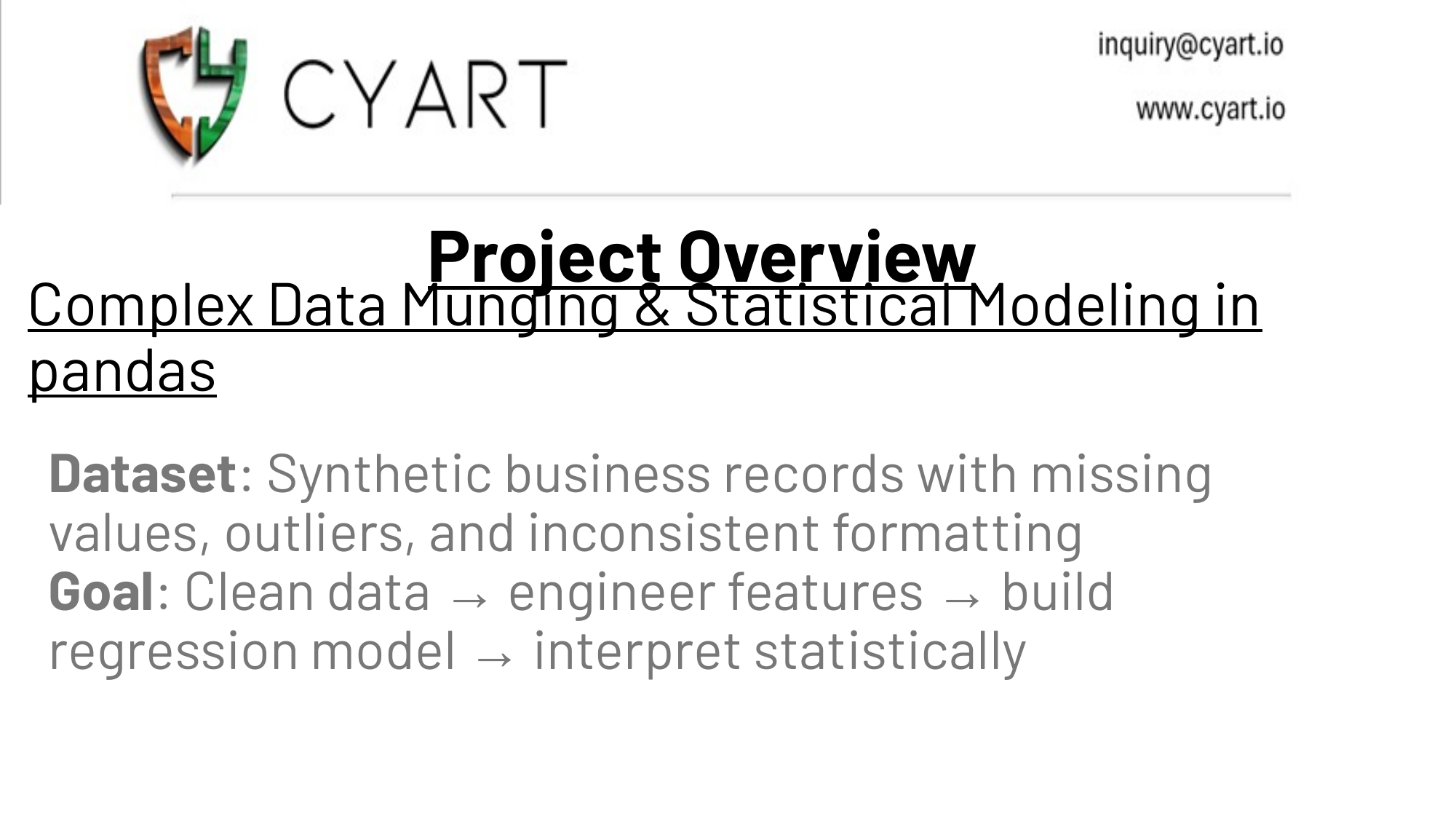

Project Overview
# Complex Data Munging & Statistical Modeling in pandas
Dataset: Synthetic business records with missing values, outliers, and inconsistent formatting
Goal: Clean data → engineer features → build regression model → interpret statistically